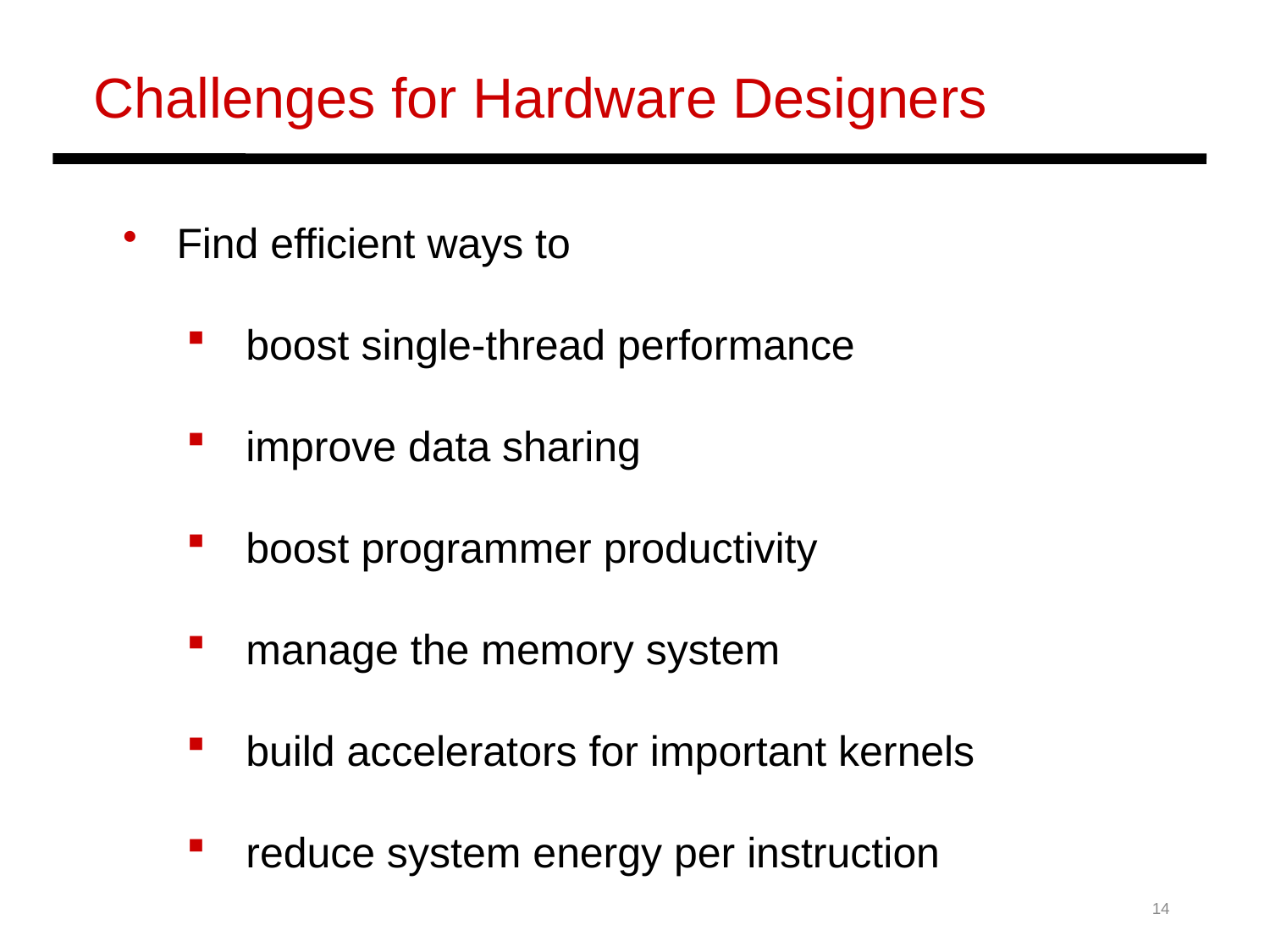

Challenges for Hardware Designers

  Find efficient ways to

 boost single-thread performance

 improve data sharing

 boost programmer productivity

 manage the memory system

 build accelerators for important kernels

 reduce system energy per instruction
14